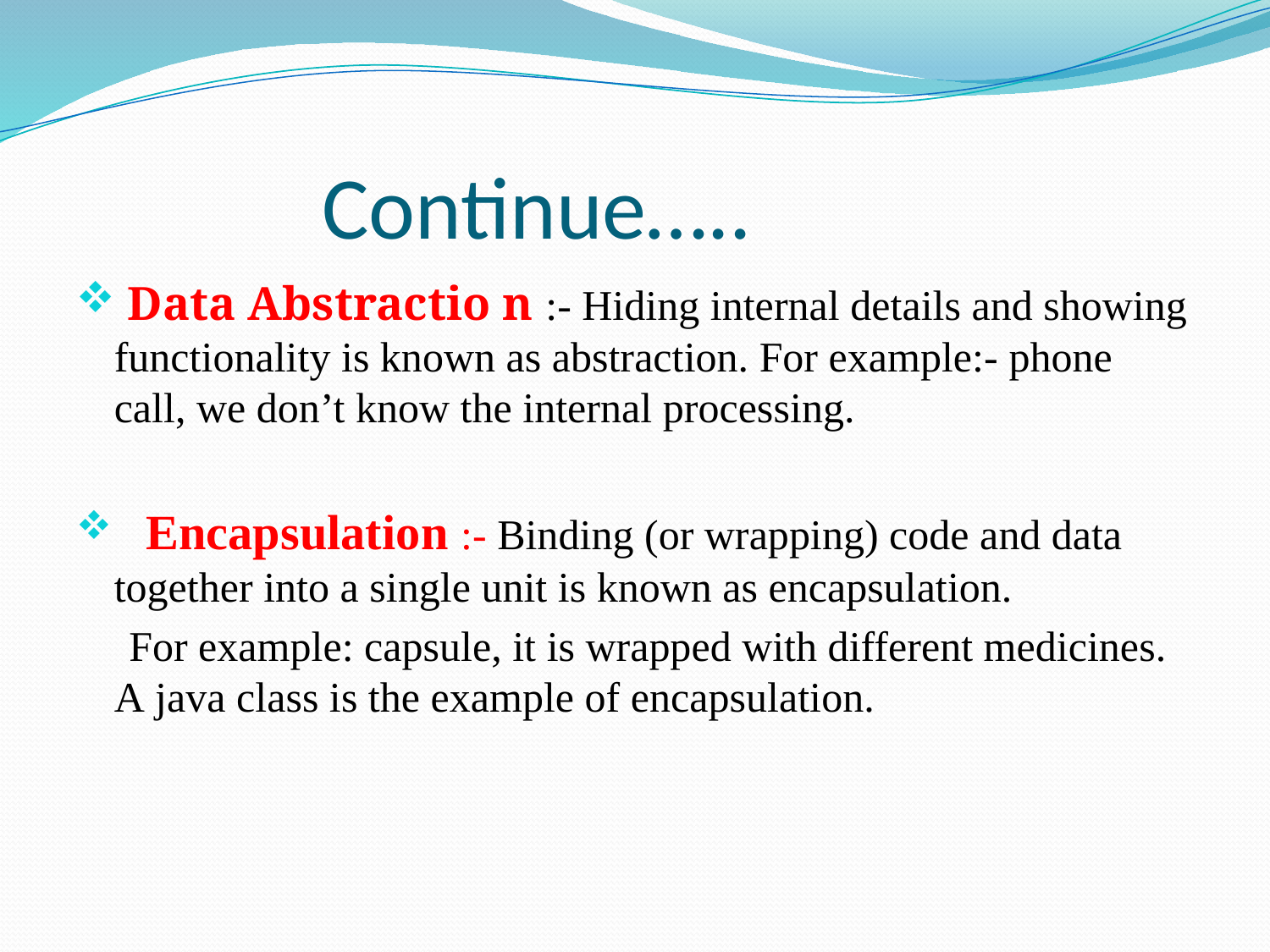

# Continue…..
 Data Abstractio n :- Hiding internal details and showing functionality is known as abstraction. For example:- phone call, we don’t know the internal processing.

   Encapsulation :- Binding (or wrapping) code and data together into a single unit is known as encapsulation.
     For example: capsule, it is wrapped with different medicines. A java class is the example of encapsulation.